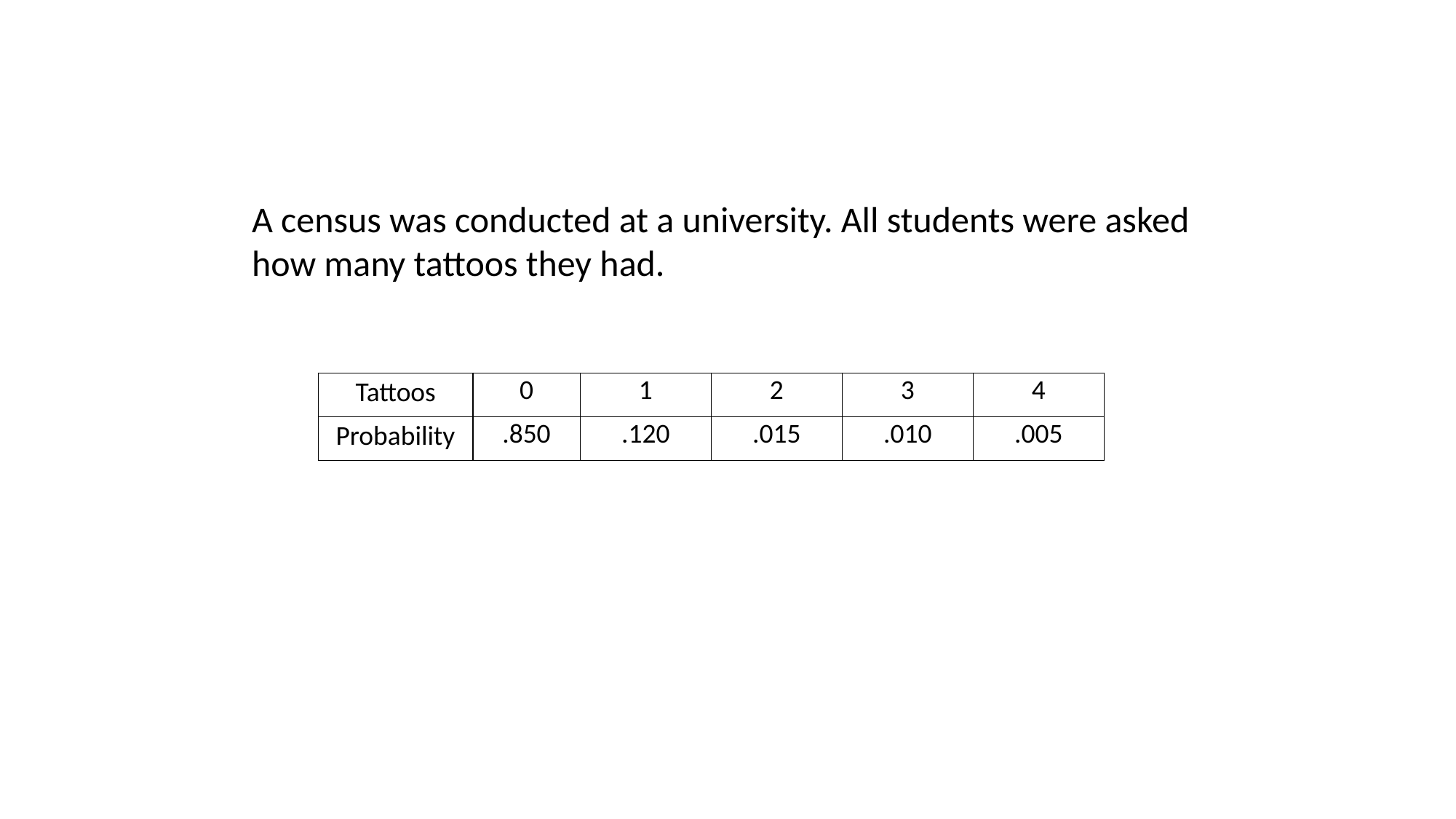

#
A census was conducted at a university. All students were asked how many tattoos they had.
| Tattoos | 0 | 1 | 2 | 3 | 4 |
| --- | --- | --- | --- | --- | --- |
| Probability | .850 | .120 | .015 | .010 | .005 |